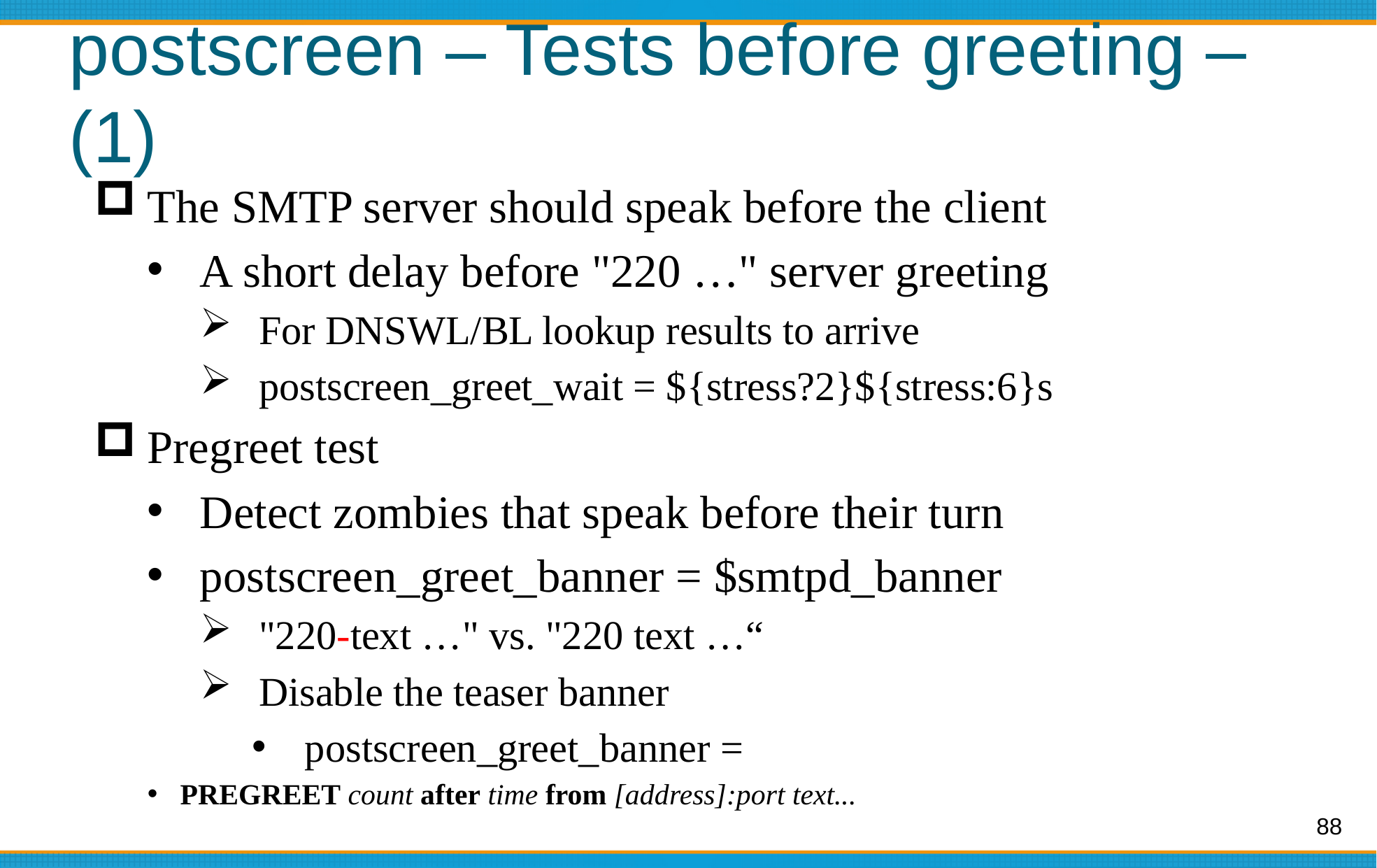

# postscreen – Tests before greeting – (1)
The SMTP server should speak before the client
A short delay before "220 …" server greeting
For DNSWL/BL lookup results to arrive
postscreen_greet_wait = ${stress?2}${stress:6}s
Pregreet test
Detect zombies that speak before their turn
postscreen_greet_banner = $smtpd_banner
"220-text …" vs. "220 text …“
Disable the teaser banner
postscreen_greet_banner =
PREGREET count after time from [address]:port text...

88